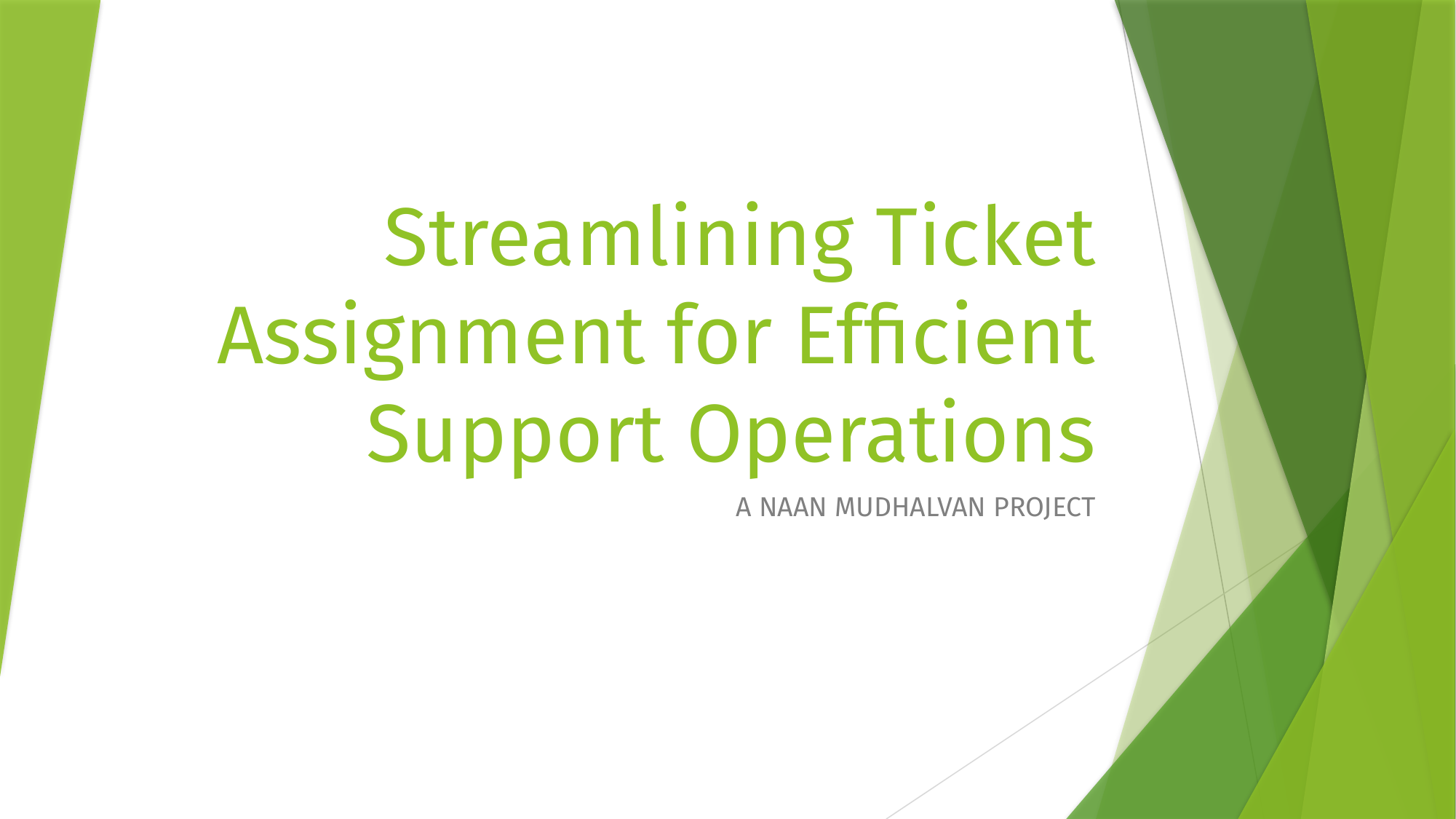

# Streamlining Ticket Assignment for Efficient Support Operations
A NAAN MUDHALVAN PROJECT